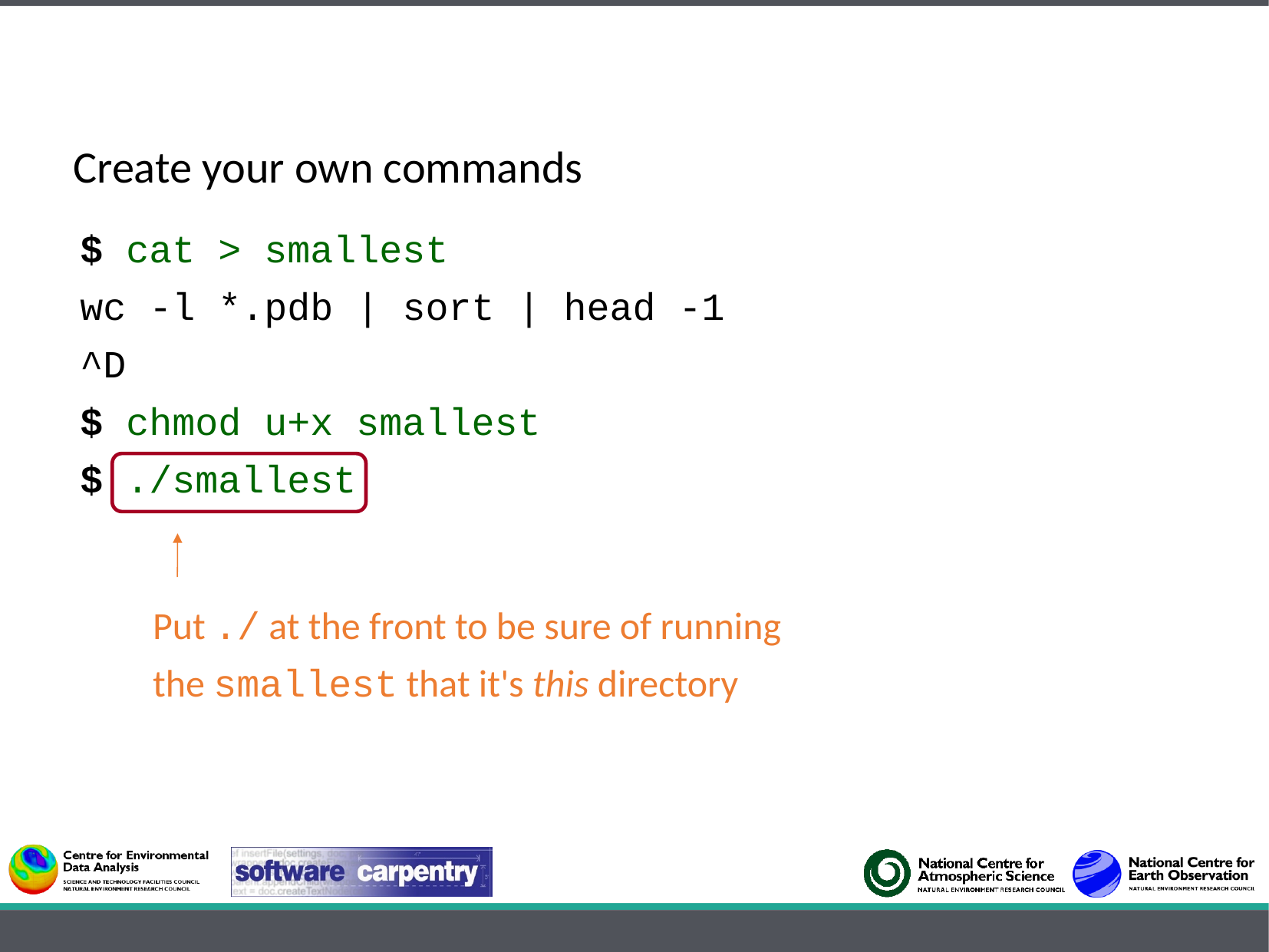

Create your own commands
$ cat > smallest
wc -l *.pdb | sort | head -1
^D
$ chmod u+x smallest
$ ./smallest

Put ./ at the front to be sure of running
the smallest that it's this directory